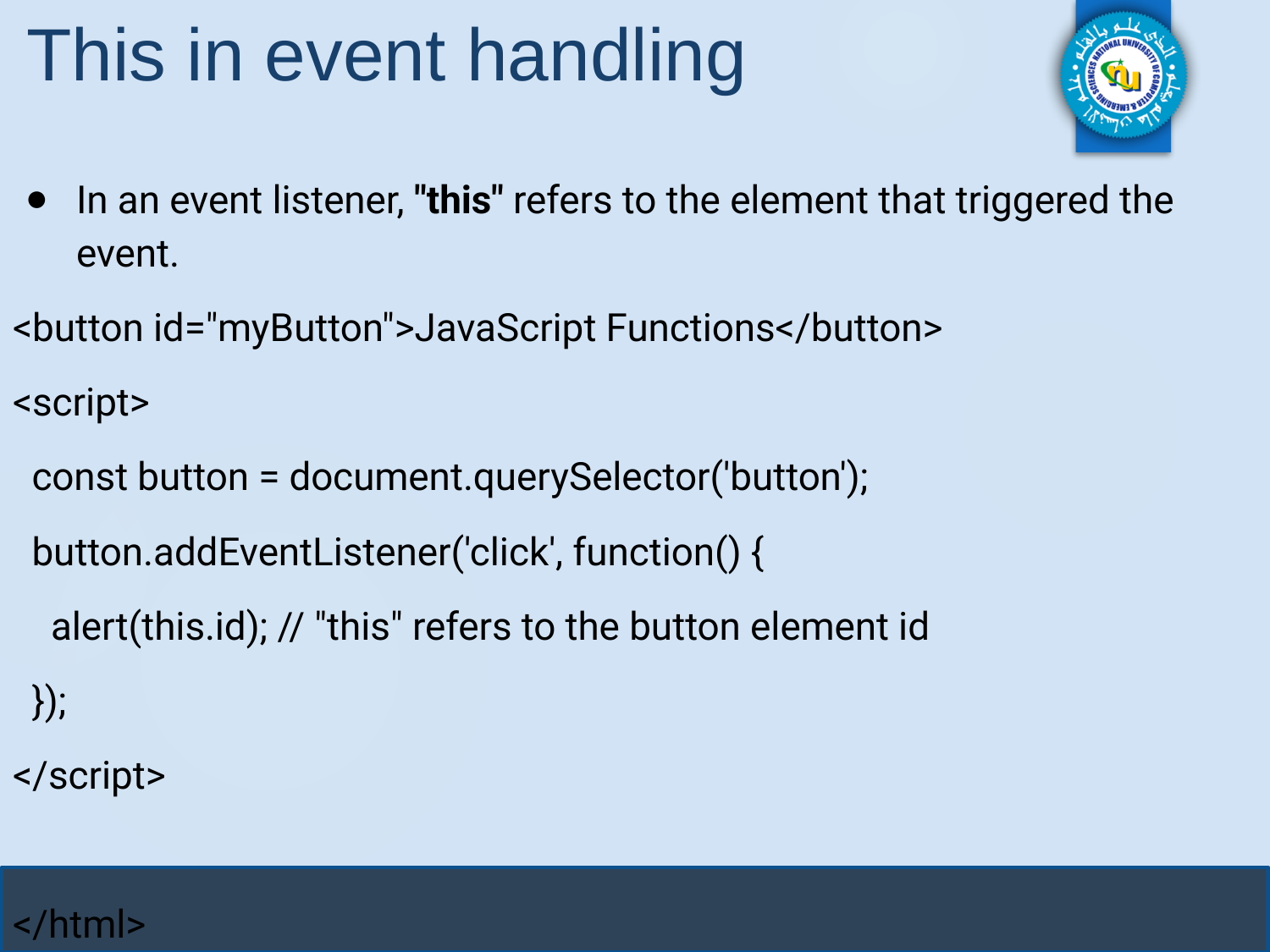

# This in event handling
In an event listener, "this" refers to the element that triggered the event.
<button id="myButton">JavaScript Functions</button>
<script>
  const button = document.querySelector('button');
  button.addEventListener('click', function() {
    alert(this.id); // "this" refers to the button element id
  });
</script>

</html>